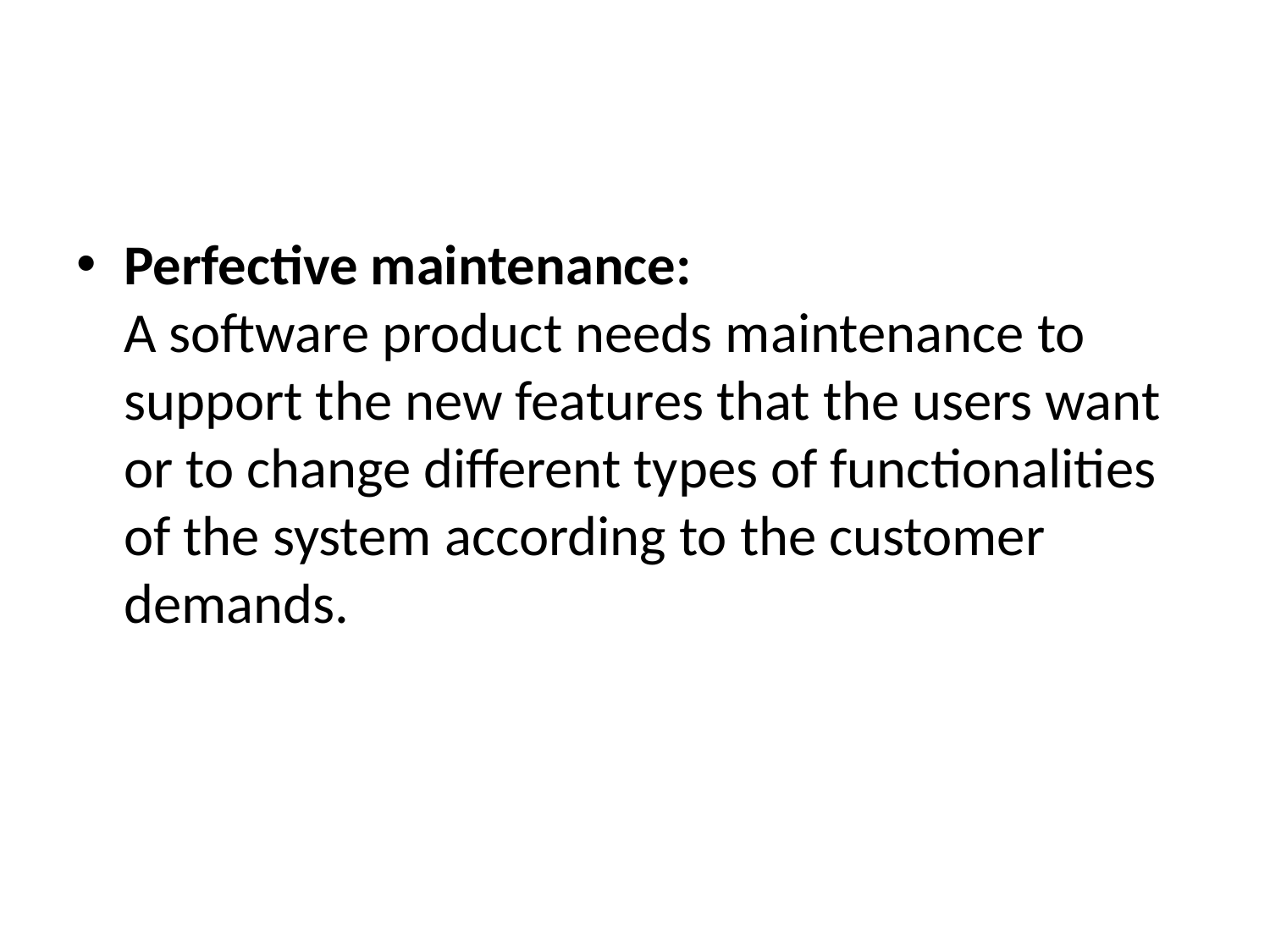

#
Perfective maintenance:
A software product needs maintenance to support the new features that the users want or to change different types of functionalities of the system according to the customer demands.